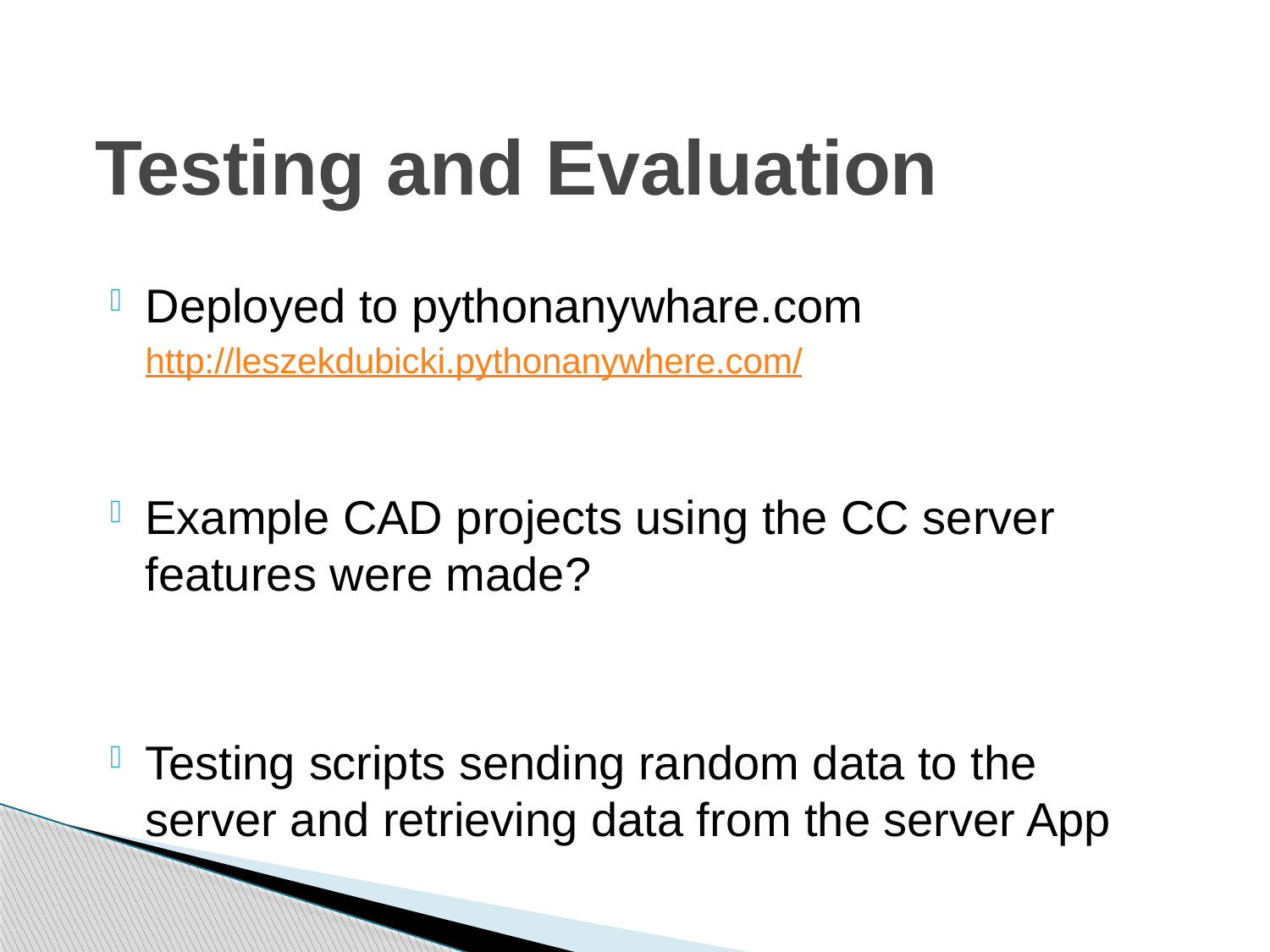

# Testing and Evaluation
Deployed to pythonanywhare.com
		http://leszekdubicki.pythonanywhere.com/

Example CAD projects using the CC server features were made?

Testing scripts sending random data to the server and retrieving data from the server App